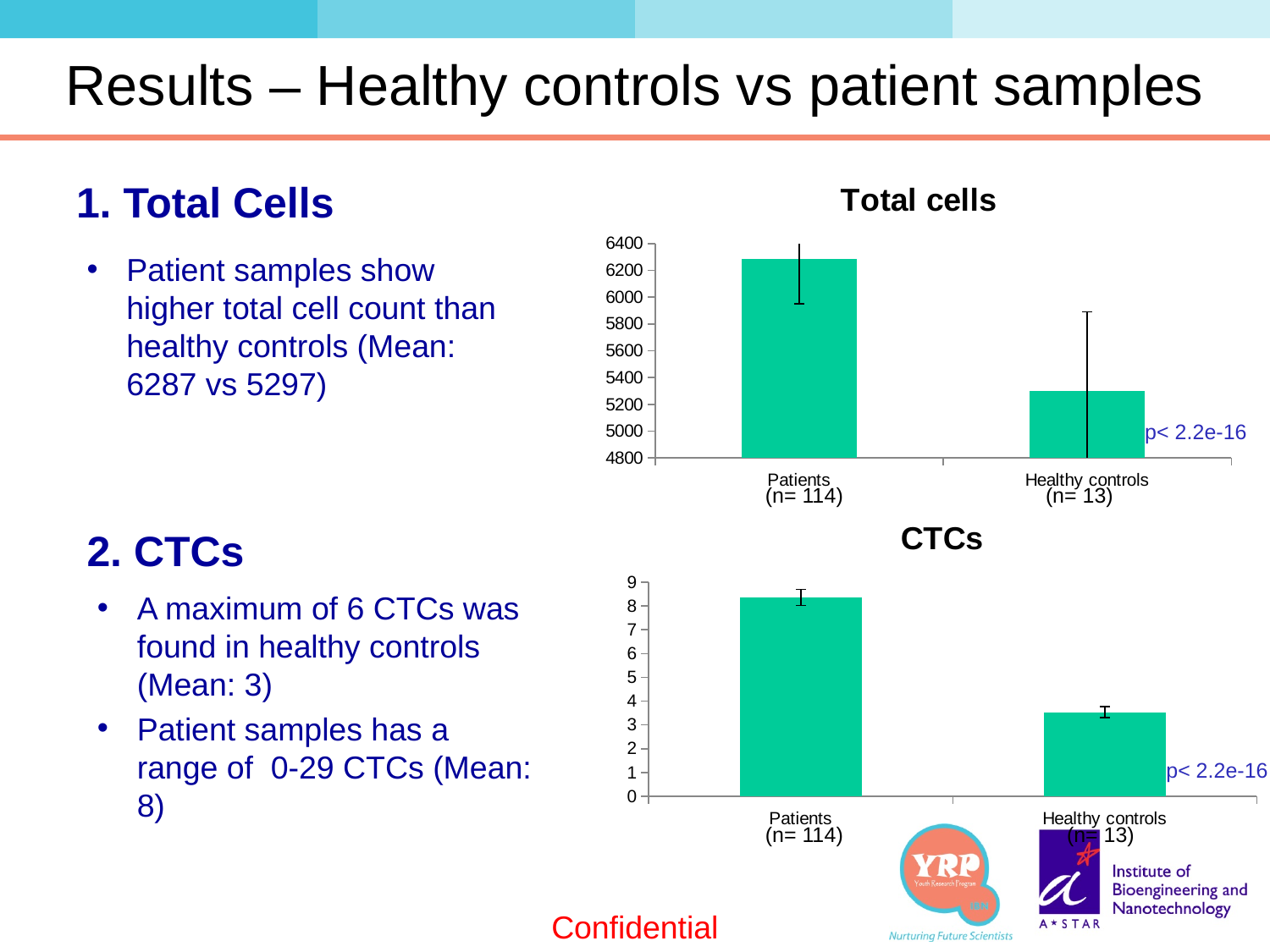

# Results – Healthy controls vs patient samples

### Chart:

| Category | Total cells |
|---|---|
| Patients | 6283.0 |
| Healthy controls | 5297.0 |
1. Total Cells
Patient samples show higher total cell count than healthy controls (Mean: 6287 vs 5297)
p< 2.2e-16
(n= 114)
(n= 13)

### Chart:

| Category | CTCs |
|---|---|
| Patients | 8.350877192982455 |
| Healthy controls | 3.538461538461538 |
2. CTCs
A maximum of 6 CTCs was found in healthy controls (Mean: 3)
Patient samples has a range of  0-29 CTCs (Mean: 8)

p< 2.2e-16
(n= 114)
(n= 13)